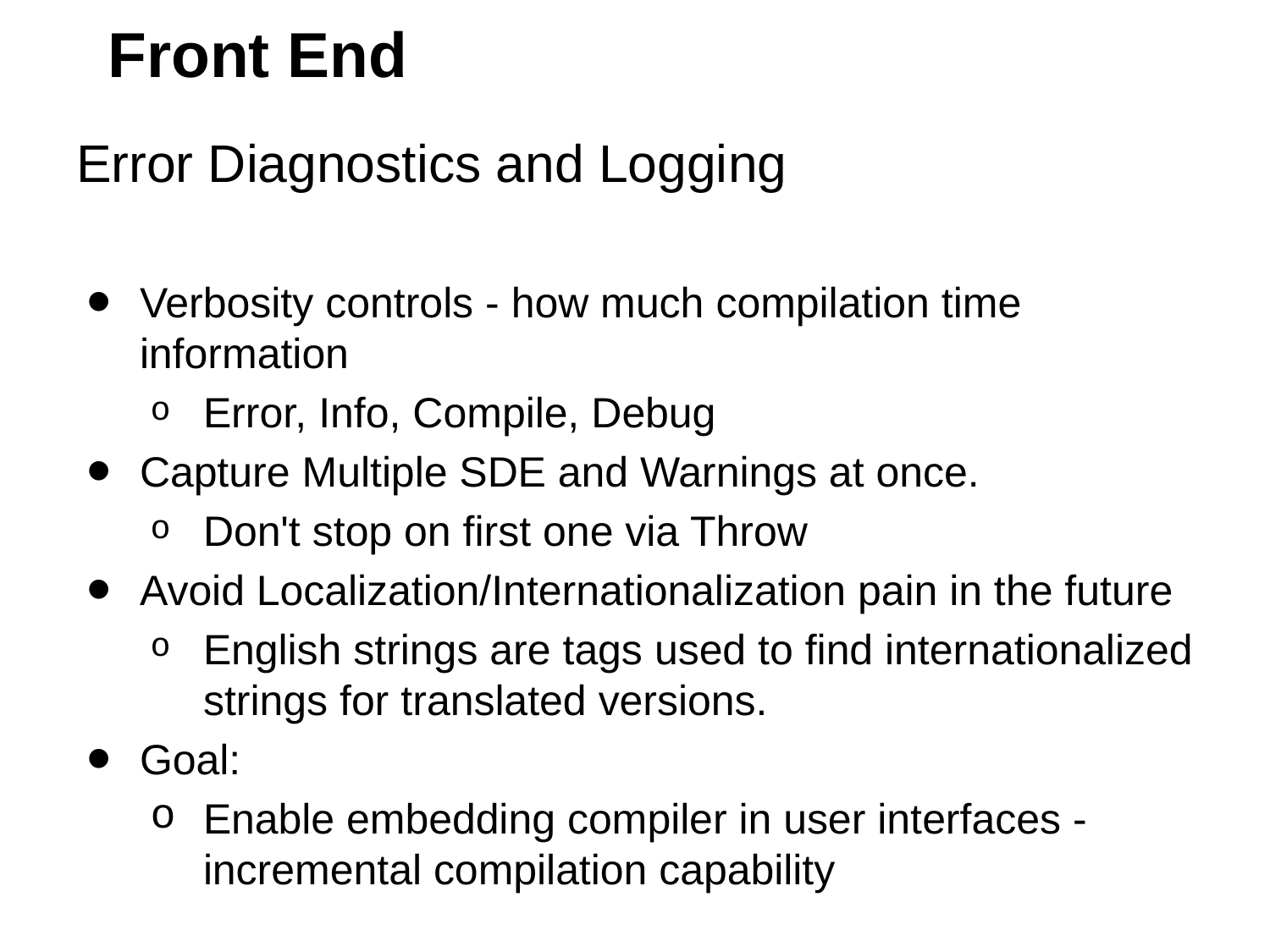

# Front End
Error Diagnostics and Logging

Verbosity controls - how much compilation time information
Error, Info, Compile, Debug
Capture Multiple SDE and Warnings at once.
Don't stop on first one via Throw
Avoid Localization/Internationalization pain in the future
English strings are tags used to find internationalized strings for translated versions.
Goal:
Enable embedding compiler in user interfaces - incremental compilation capability